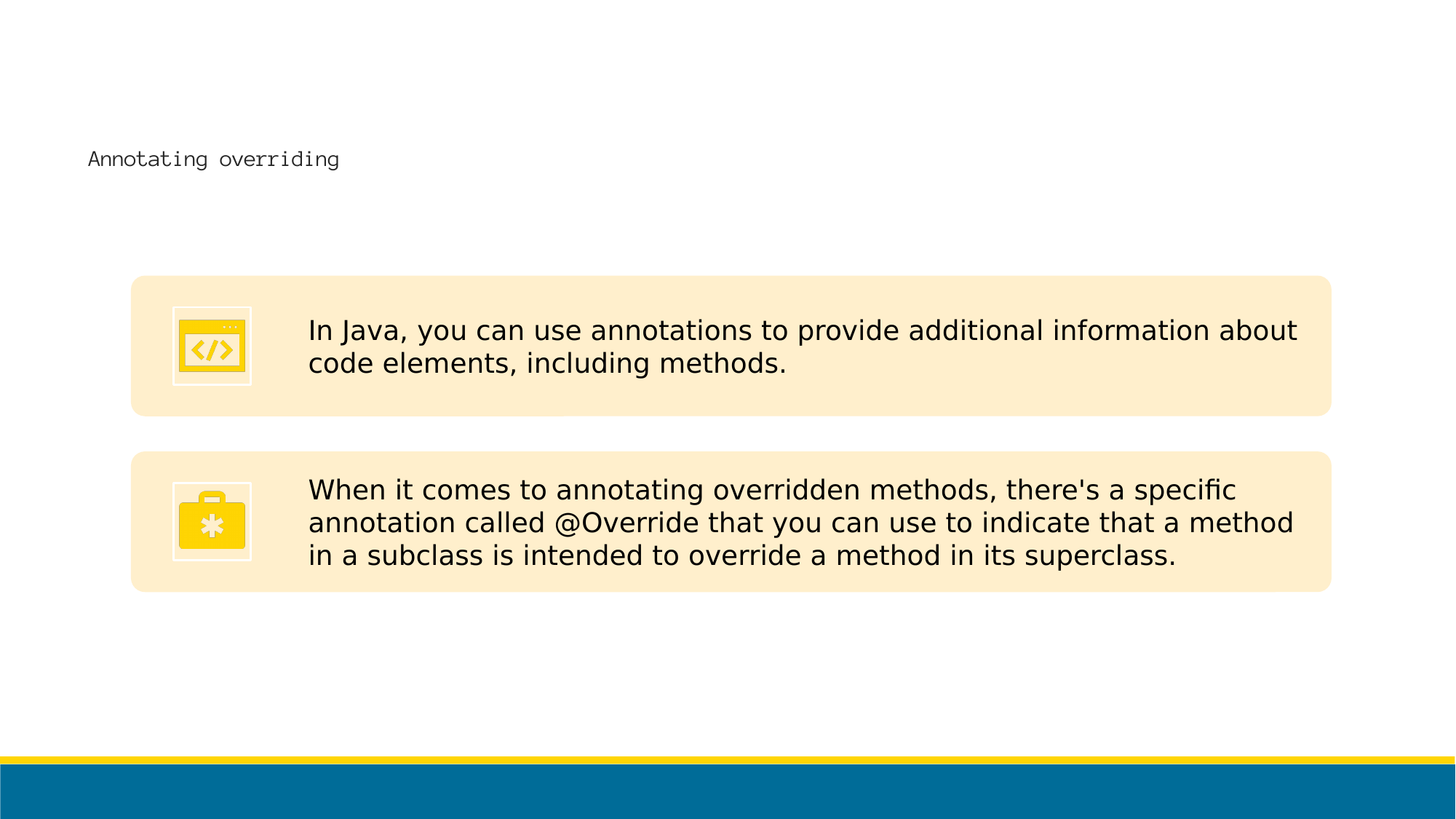

# Annotating overriding
In Java, you can use annotations to provide additional information about code elements, including methods.
When it comes to annotating overridden methods, there's a specific annotation called @Override that you can use to indicate that a method in a subclass is intended to override a method in its superclass.